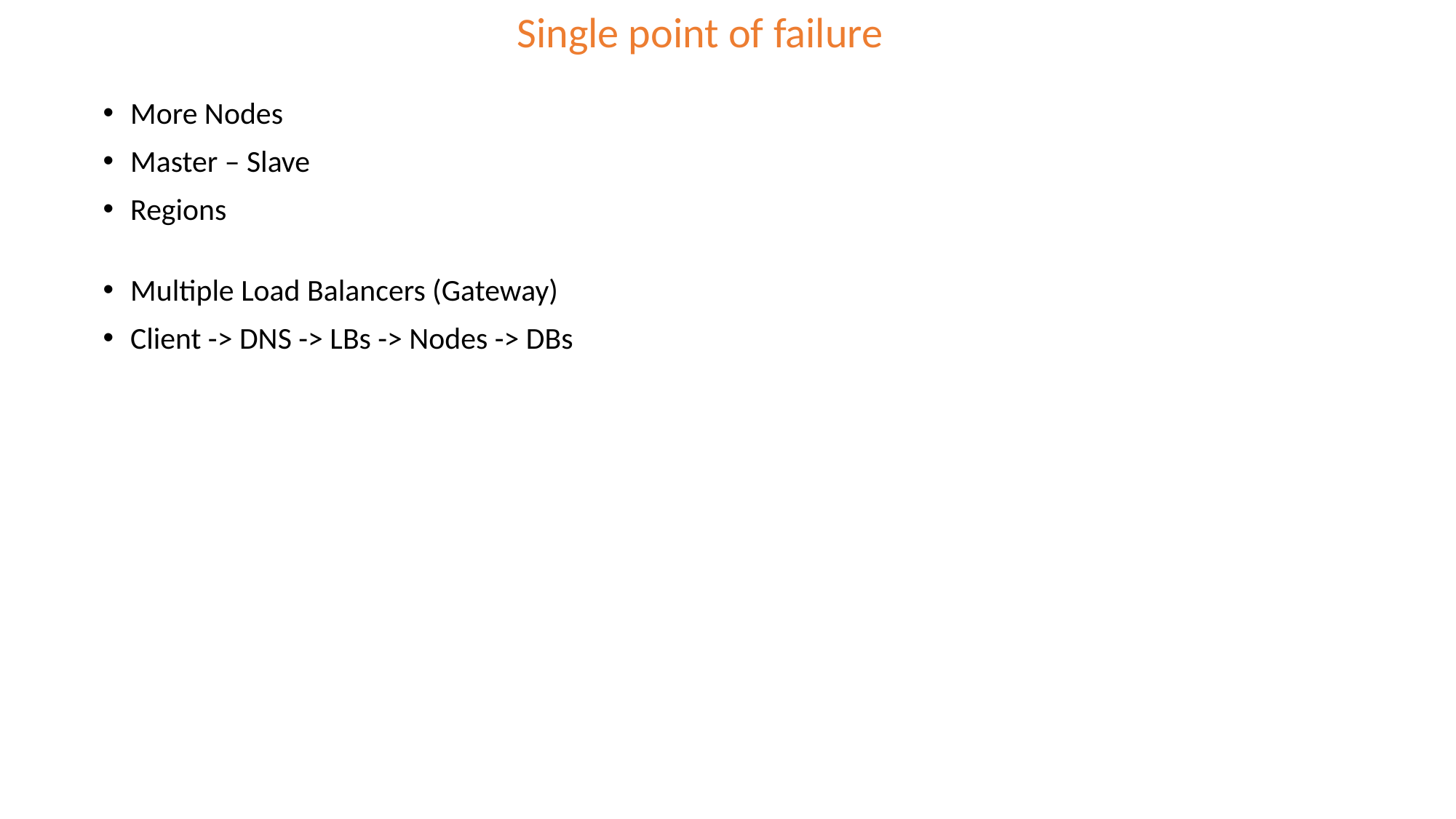

Single point of failure
More Nodes
Master – Slave
Regions
Multiple Load Balancers (Gateway)
Client -> DNS -> LBs -> Nodes -> DBs